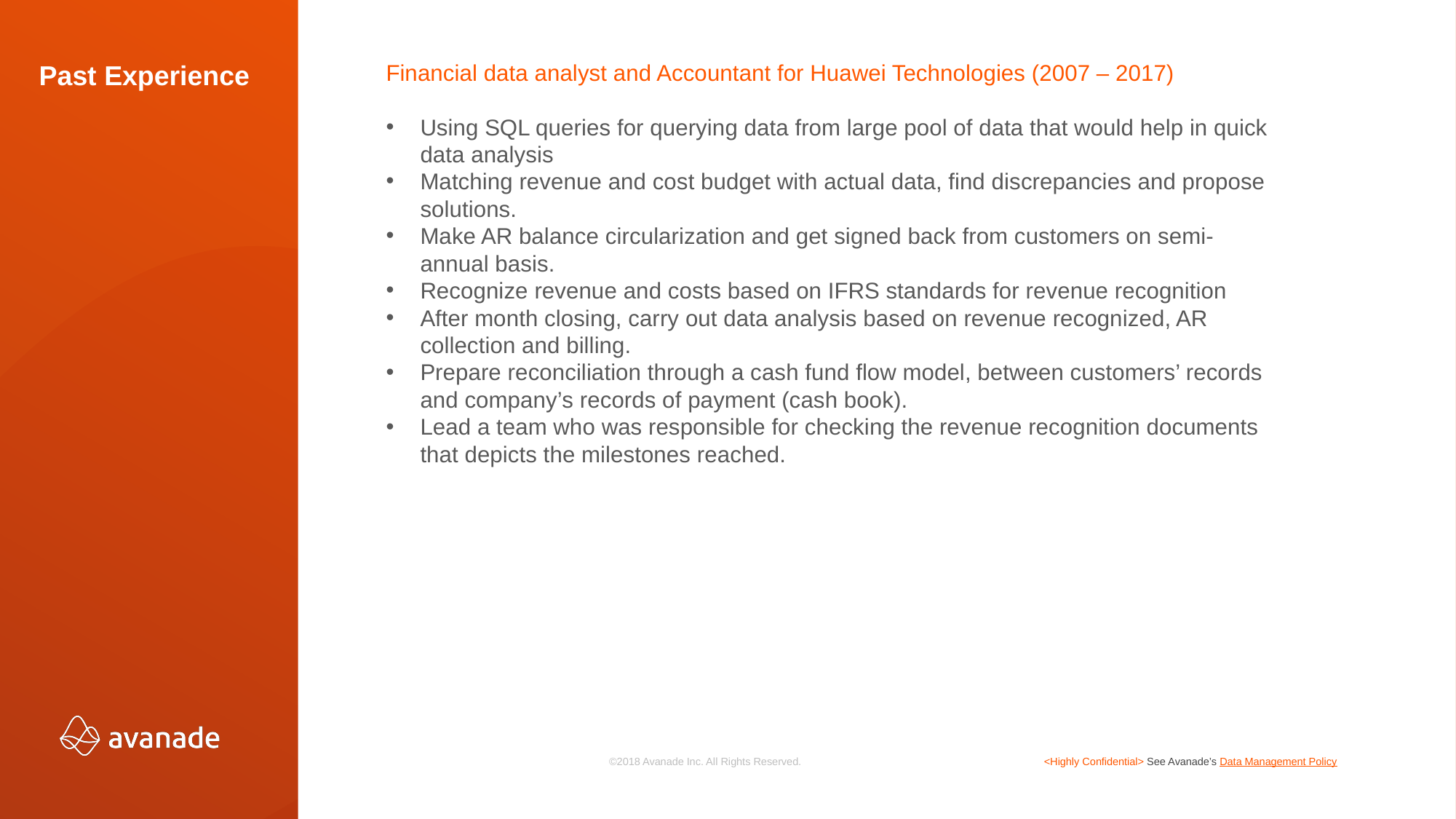

Financial data analyst and Accountant for Huawei Technologies (2007 – 2017)

Using SQL queries for querying data from large pool of data that would help in quick data analysis
Matching revenue and cost budget with actual data, find discrepancies and propose solutions.
Make AR balance circularization and get signed back from customers on semi-annual basis.
Recognize revenue and costs based on IFRS standards for revenue recognition
After month closing, carry out data analysis based on revenue recognized, AR collection and billing.
Prepare reconciliation through a cash fund flow model, between customers’ records and company’s records of payment (cash book).
Lead a team who was responsible for checking the revenue recognition documents that depicts the milestones reached.

Past Experience